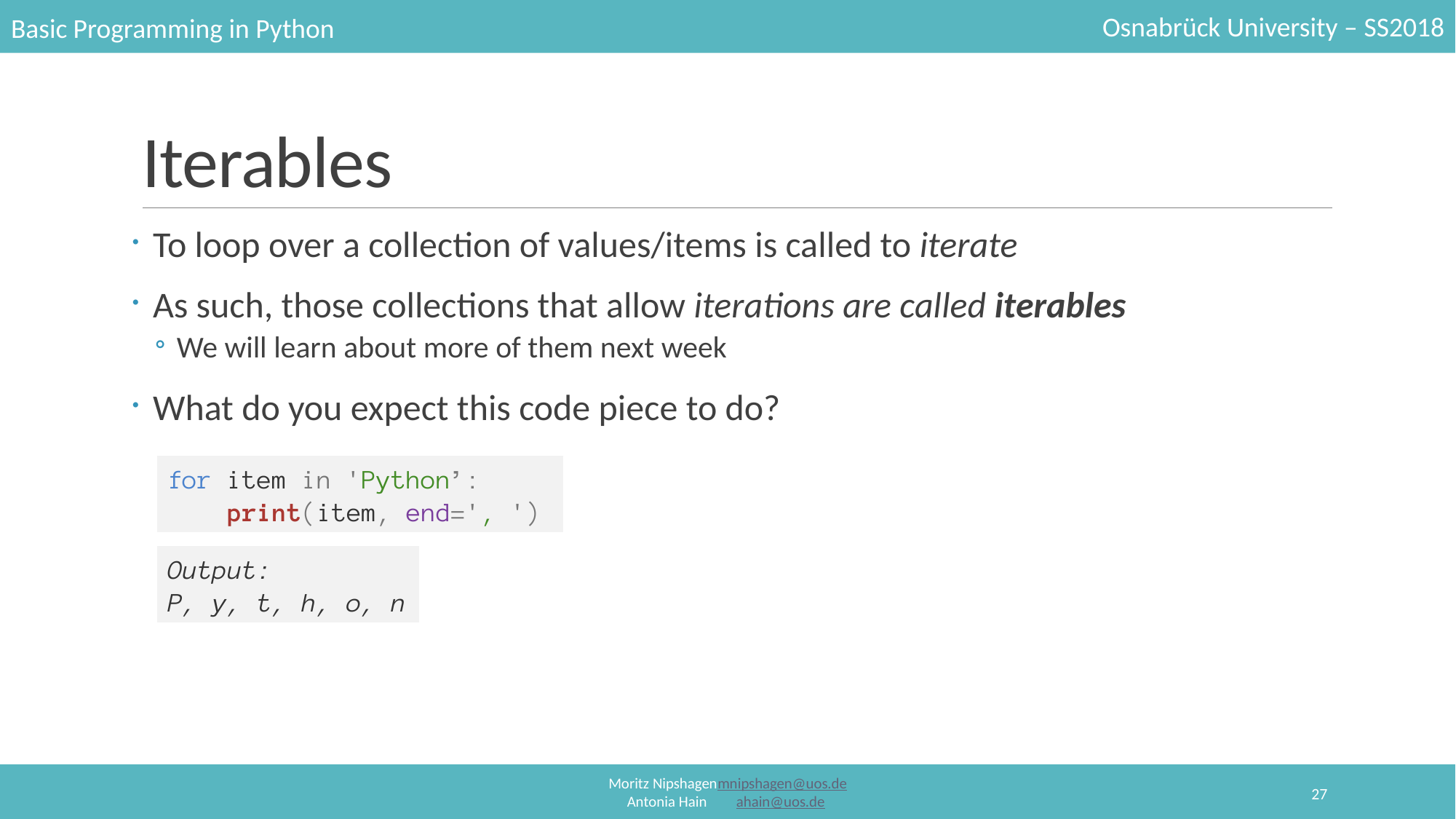

# Iterables
To loop over a collection of values/items is called to iterate
As such, those collections that allow iterations are called iterables
We will learn about more of them next week
What do you expect this code piece to do?
for item in 'Python’:
    print(item, end=', ')
Output:
P, y, t, h, o, n
27